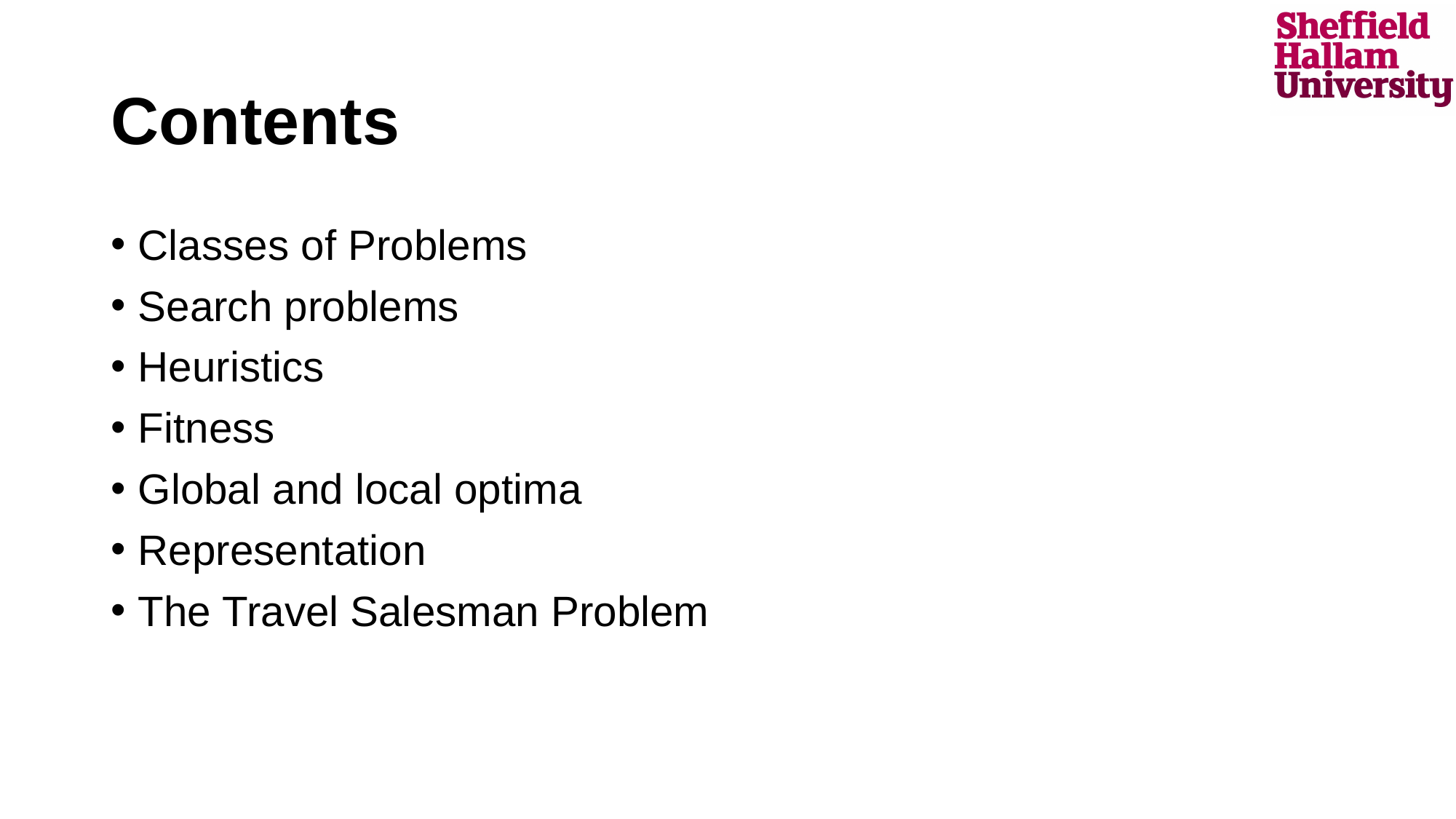

# Contents
Classes of Problems
Search problems
Heuristics
Fitness
Global and local optima
Representation
The Travel Salesman Problem